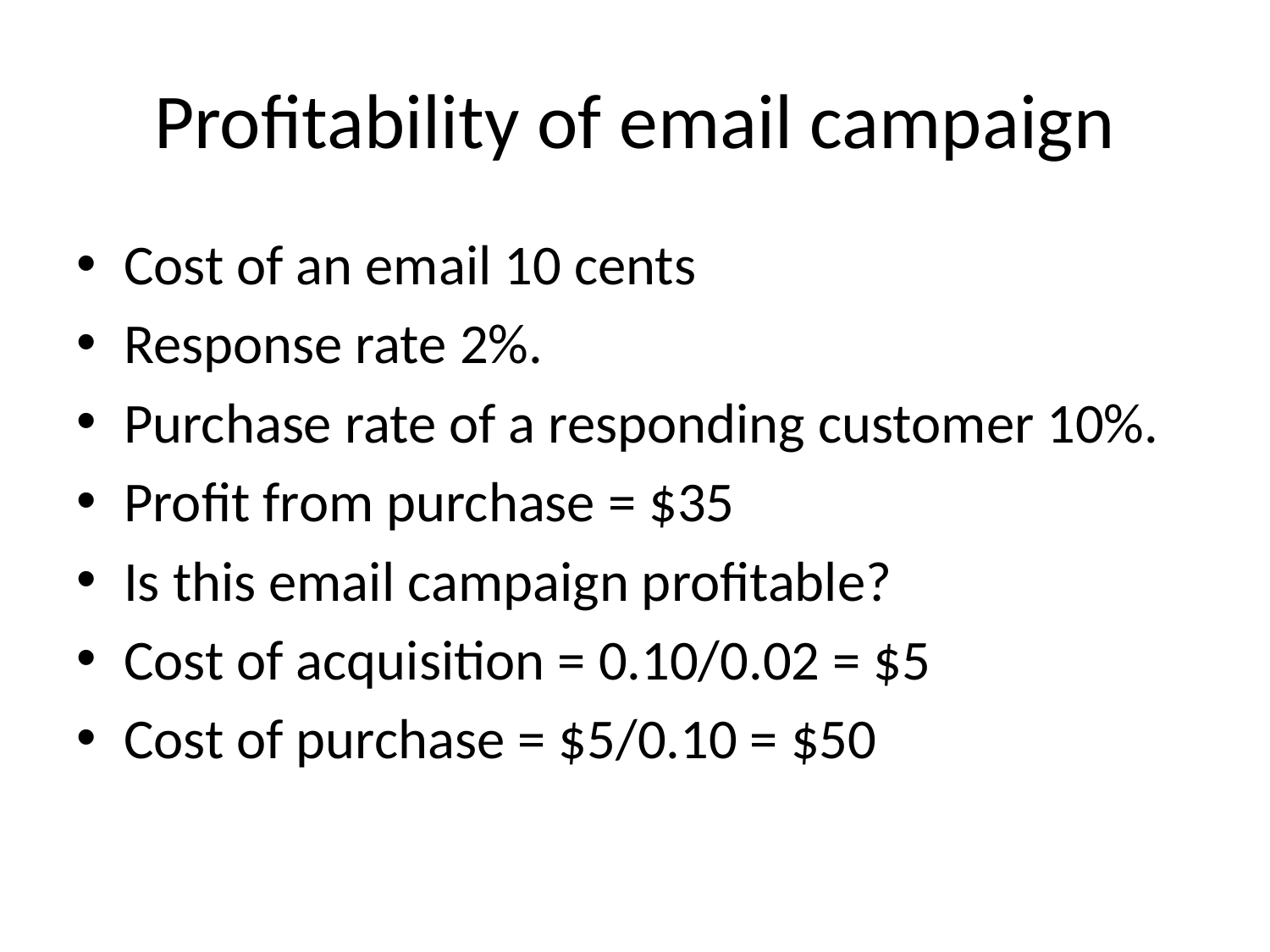

# Profitability of email campaign
Cost of an email 10 cents
Response rate 2%.
Purchase rate of a responding customer 10%.
Profit from purchase = $35
Is this email campaign profitable?
Cost of acquisition = 0.10/0.02 = $5
Cost of purchase = $5/0.10 = $50